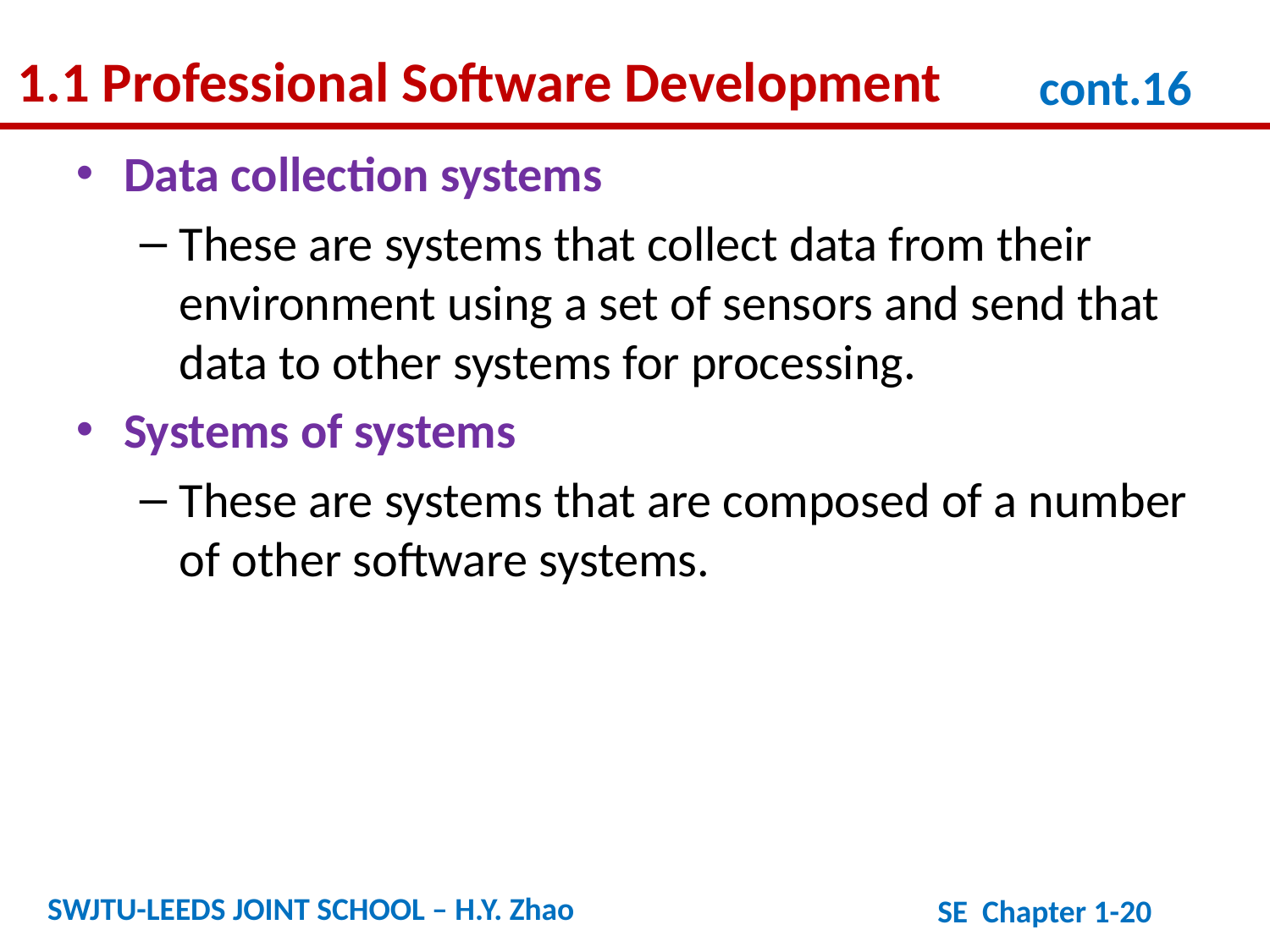

1.1 Professional Software Development
cont.16
Data collection systems
These are systems that collect data from their environment using a set of sensors and send that data to other systems for processing.
Systems of systems
These are systems that are composed of a number of other software systems.
SWJTU-LEEDS JOINT SCHOOL – H.Y. Zhao
SE  Chapter 1-20